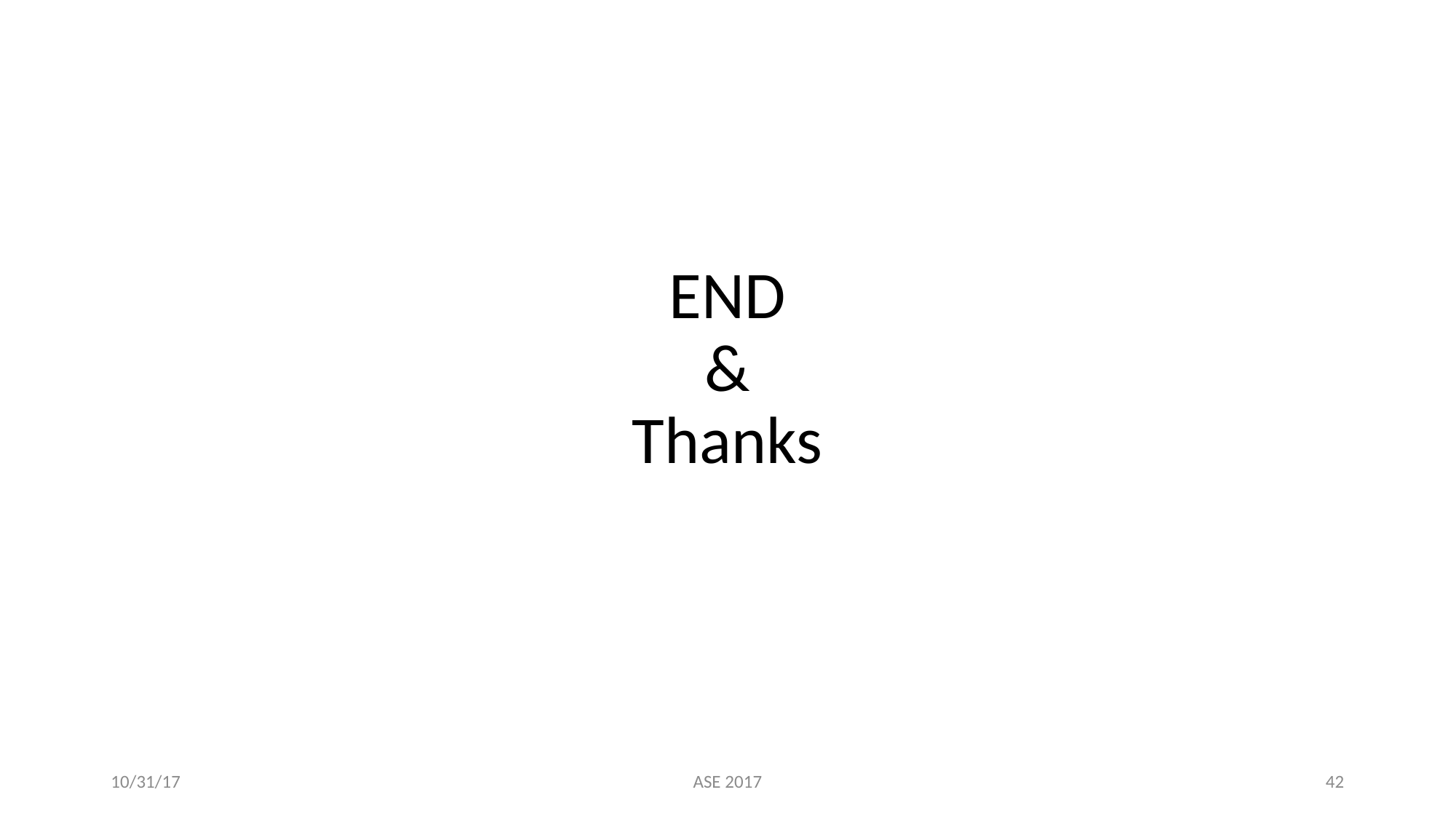

# END & Thanks
10/31/17
ASE 2017
42